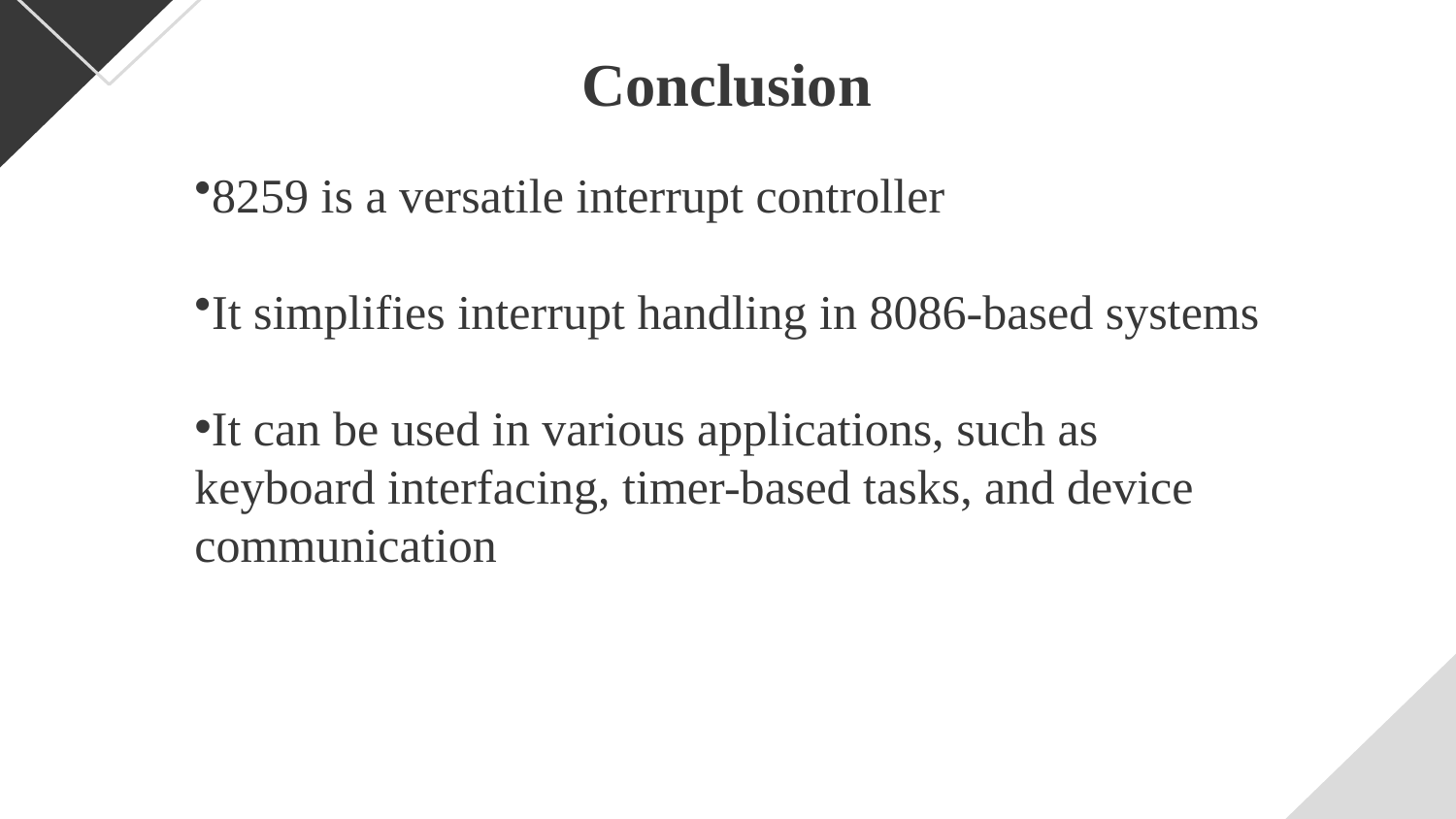

# Conclusion
8259 is a versatile interrupt controller

It simplifies interrupt handling in 8086-based systems

It can be used in various applications, such as  keyboard interfacing, timer-based tasks, and device communication